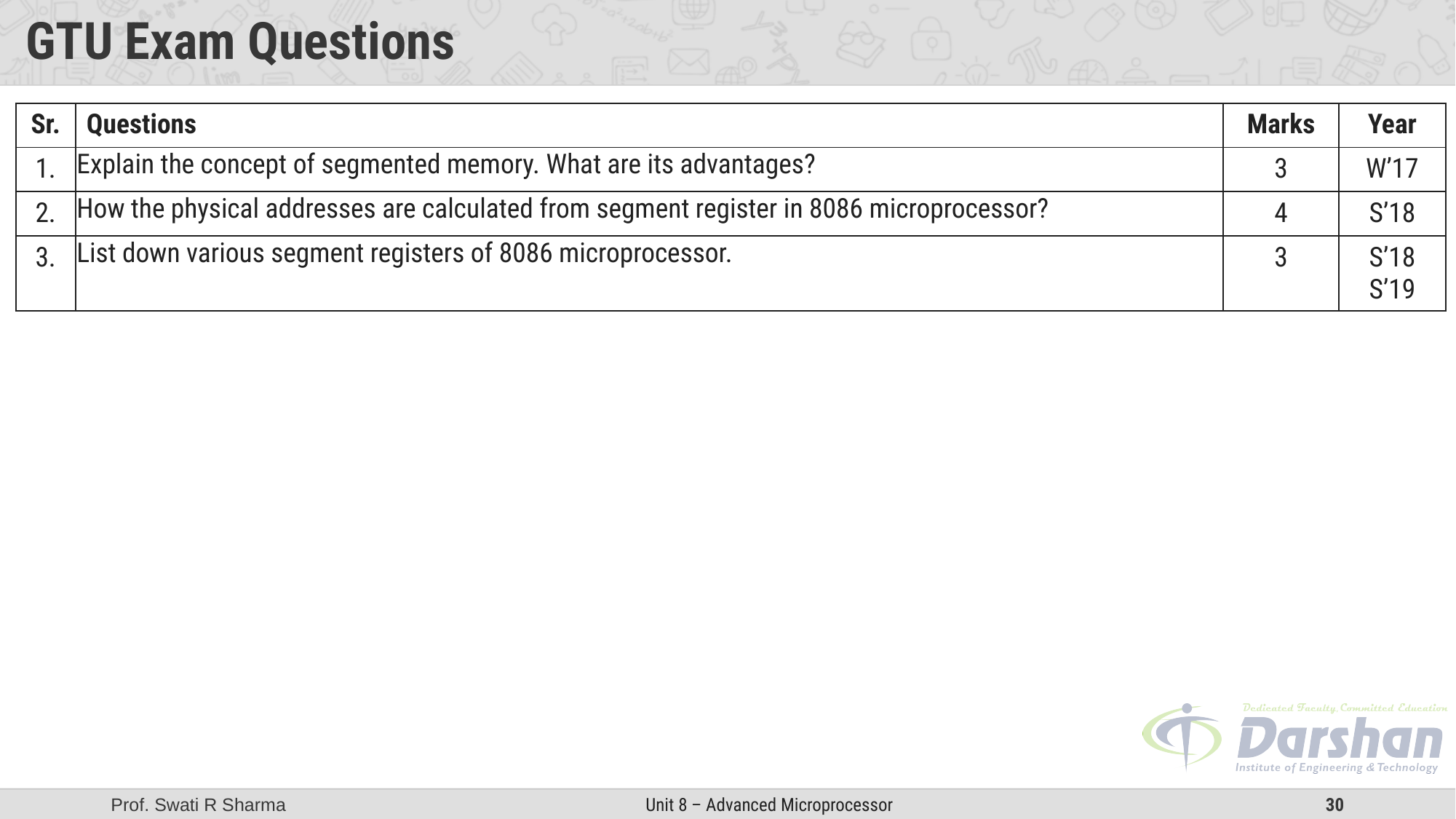

# GTU Exam Questions
| Sr. | Questions | Marks | Year |
| --- | --- | --- | --- |
| 1. | Explain the concept of segmented memory. What are its advantages? | 3 | W’17 |
| 2. | How the physical addresses are calculated from segment register in 8086 microprocessor? | 4 | S’18 |
| 3. | List down various segment registers of 8086 microprocessor. | 3 | S’18 S’19 |